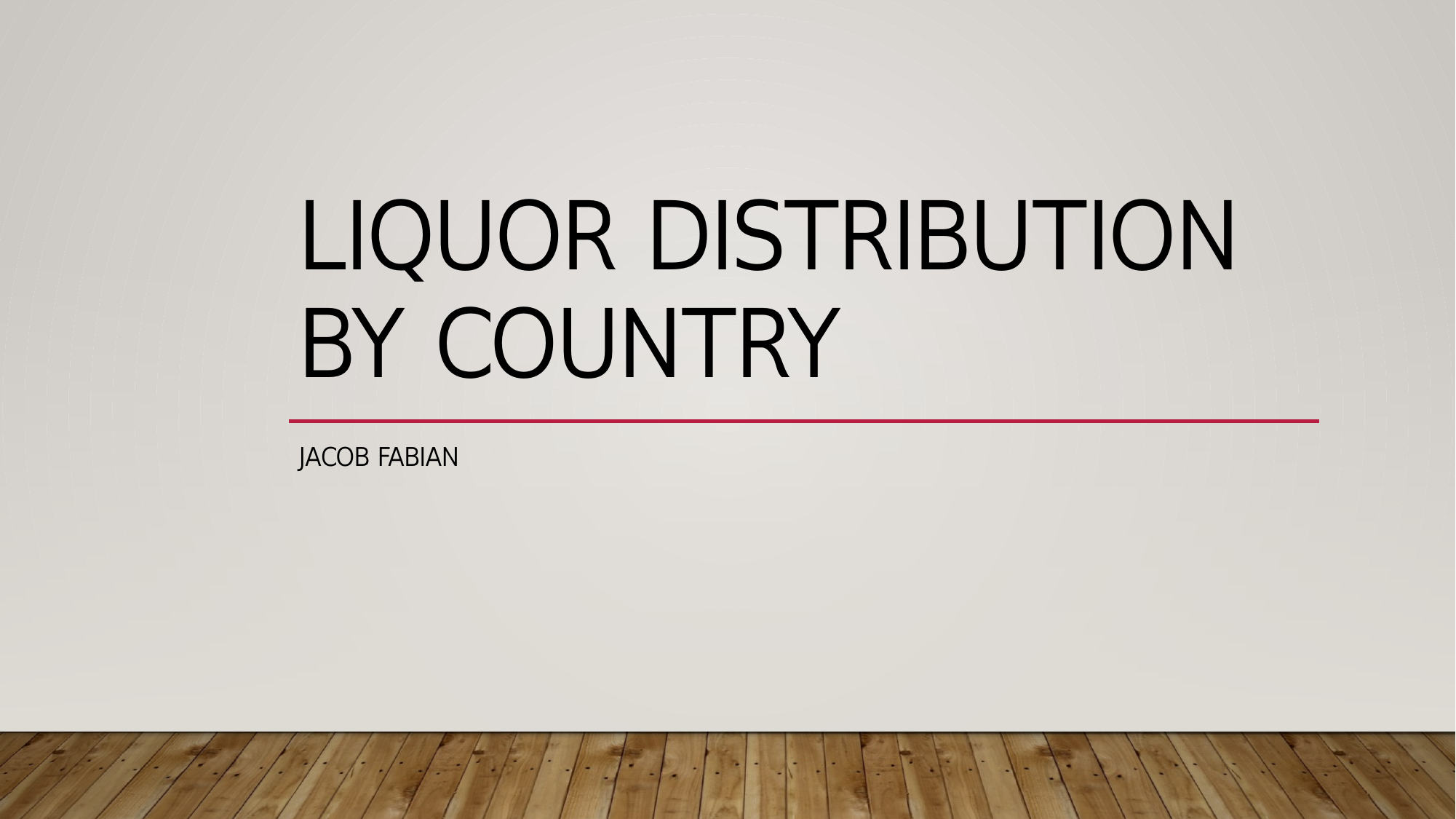

# Liquor Distribution by Country
Jacob Fabian